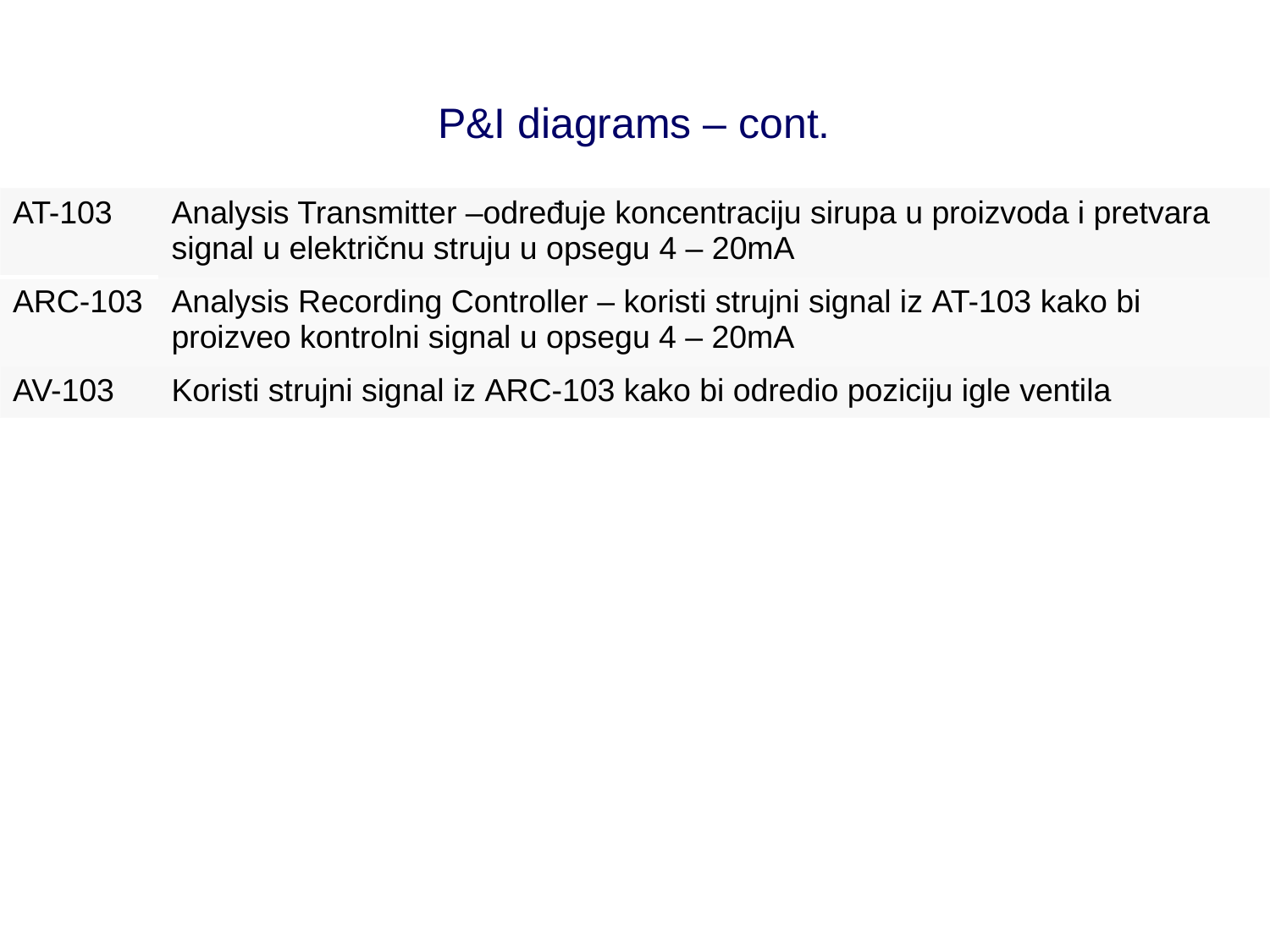

# P&I diagrams – cont.
| AT-103 | Analysis Transmitter –određuje koncentraciju sirupa u proizvoda i pretvara signal u električnu struju u opsegu 4 – 20mA |
| --- | --- |
| ARC-103 | Analysis Recording Controller – koristi strujni signal iz AT-103 kako bi proizveo kontrolni signal u opsegu 4 – 20mA |
| AV-103 | Koristi strujni signal iz ARC-103 kako bi odredio poziciju igle ventila |